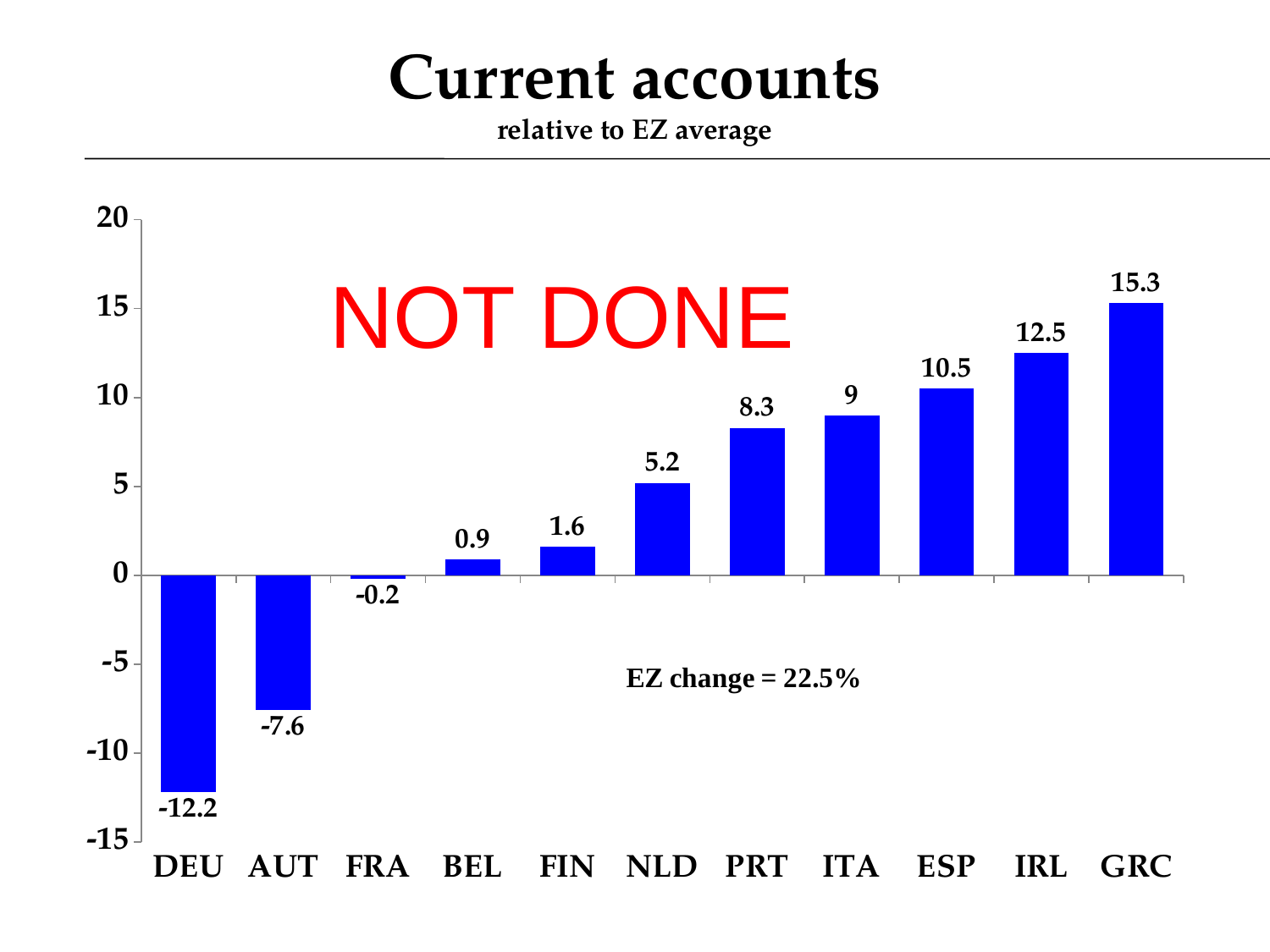

# Current accounts relative to EZ average

### Chart

| Category | ulc |
|---|---|
| DEU | -12.2 |
| AUT | -7.6 |
| FRA | -0.2 |
| BEL | 0.9 |
| FIN | 1.6 |
| NLD | 5.2 |
| PRT | 8.3 |
| ITA | 9.0 |
| ESP | 10.5 |
| IRL | 12.5 |
| GRC | 15.3 |
NOT DONE